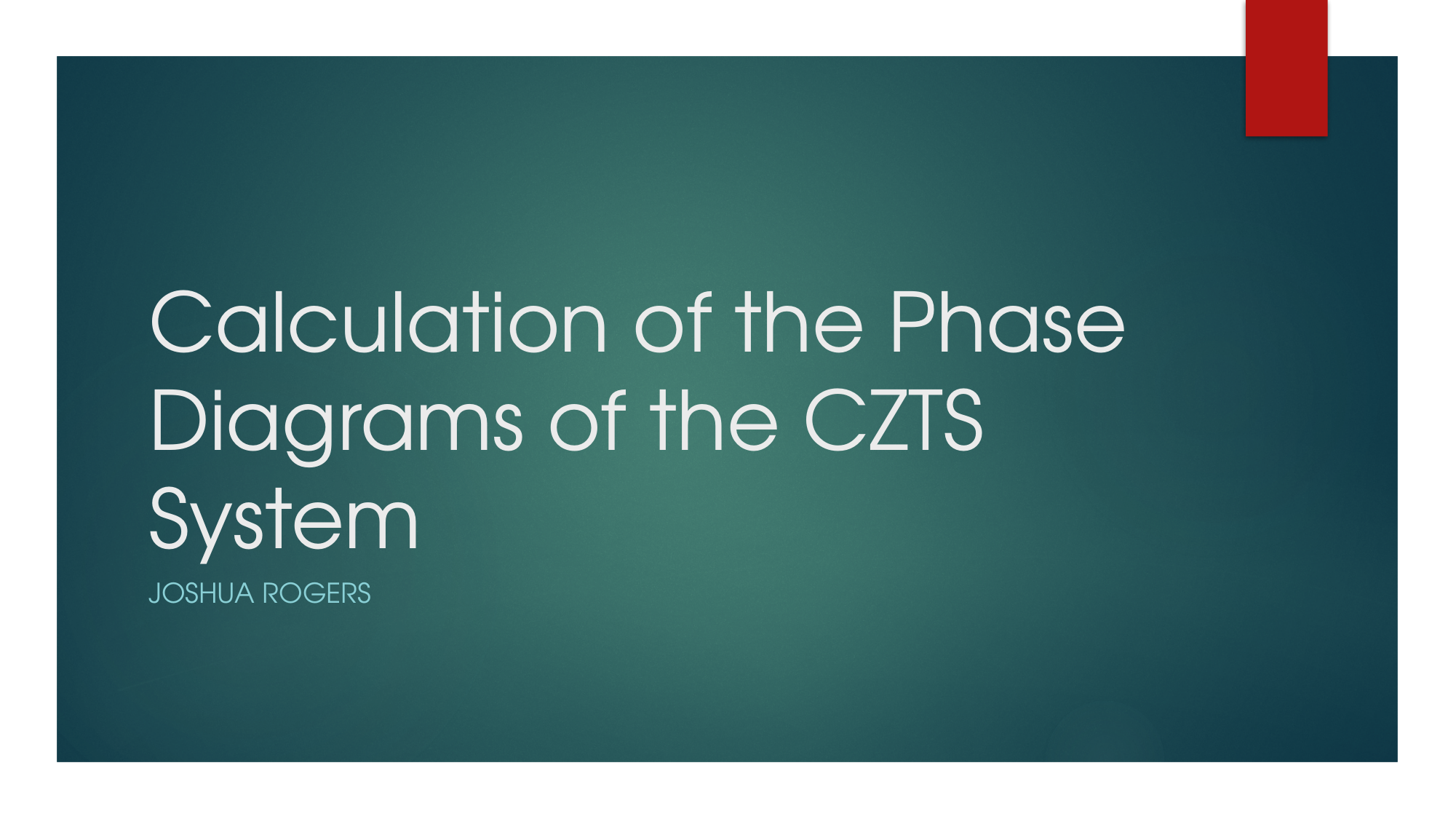

# Calculation of the Phase Diagrams of the CZTS System
Joshua Rogers